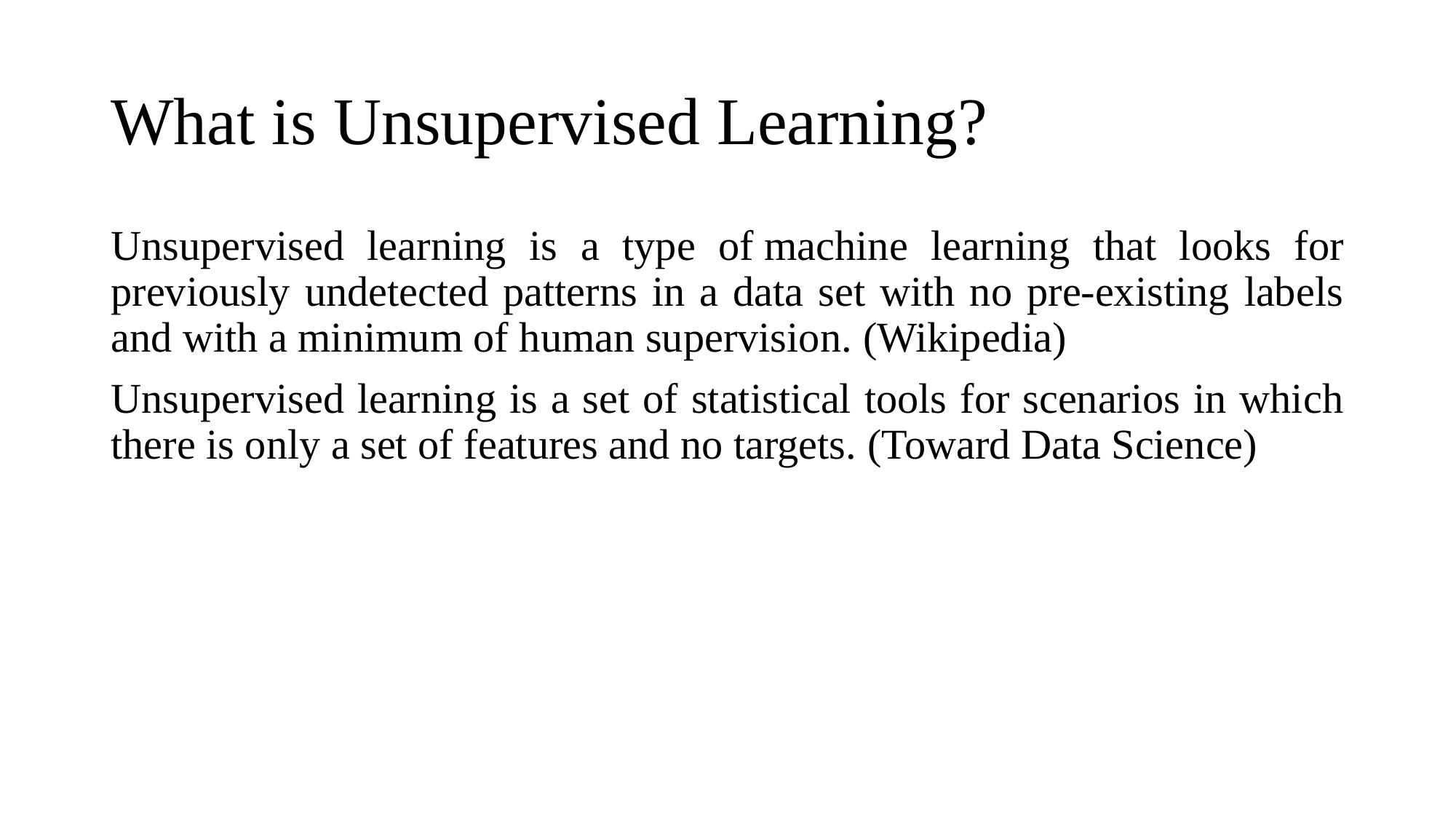

# What is Unsupervised Learning?
Unsupervised learning is a type of machine learning that looks for previously undetected patterns in a data set with no pre-existing labels and with a minimum of human supervision. (Wikipedia)
Unsupervised learning is a set of statistical tools for scenarios in which there is only a set of features and no targets. (Toward Data Science)